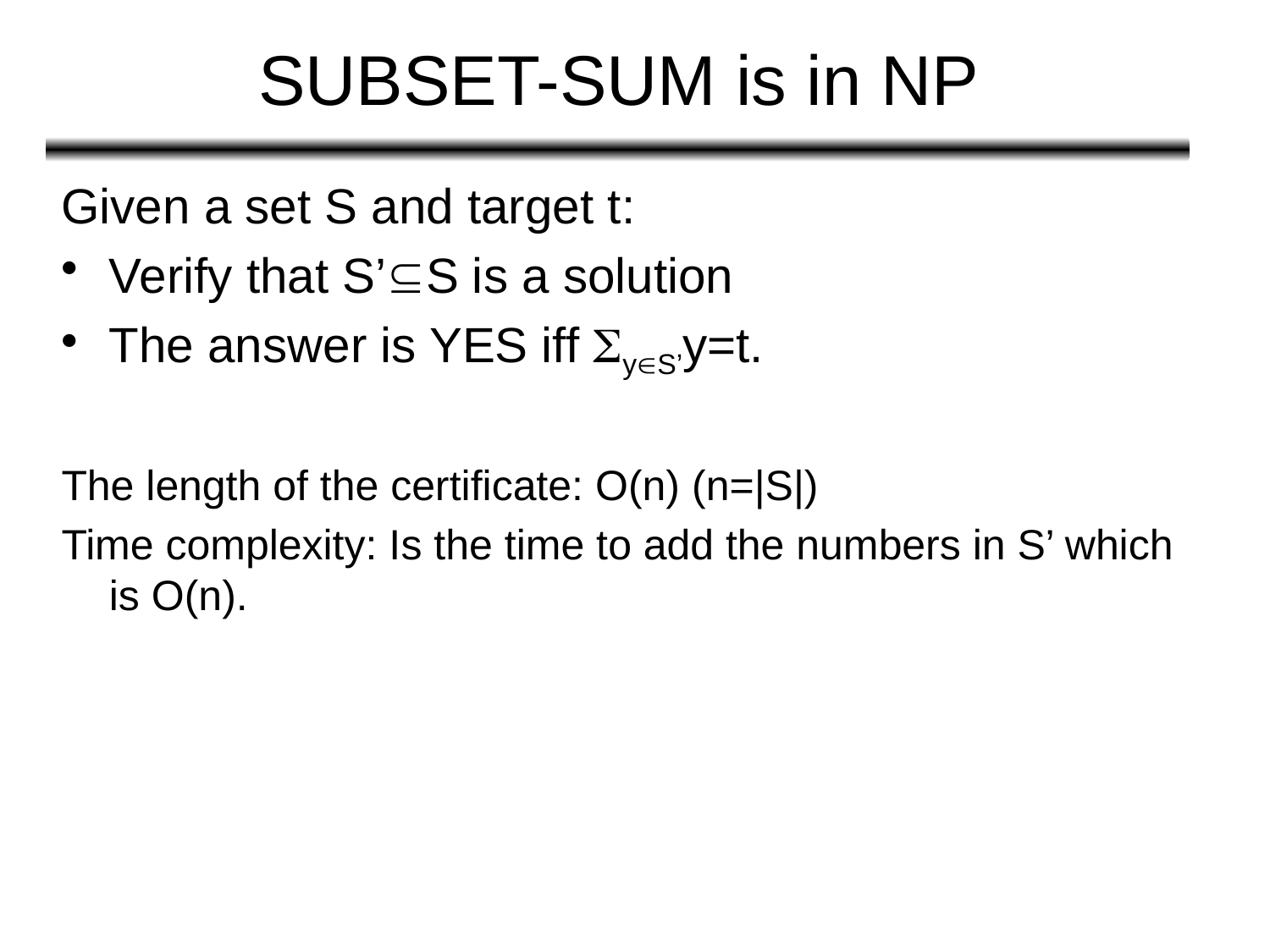

# SUBSET-SUM is in NP
Given a set S and target t:
Verify that S’⊆S is a solution
The answer is YES iff Σy∈S’y=t.

The length of the certificate: O(n) (n=|S|)
Time complexity: Is the time to add the numbers in S’ which is O(n).